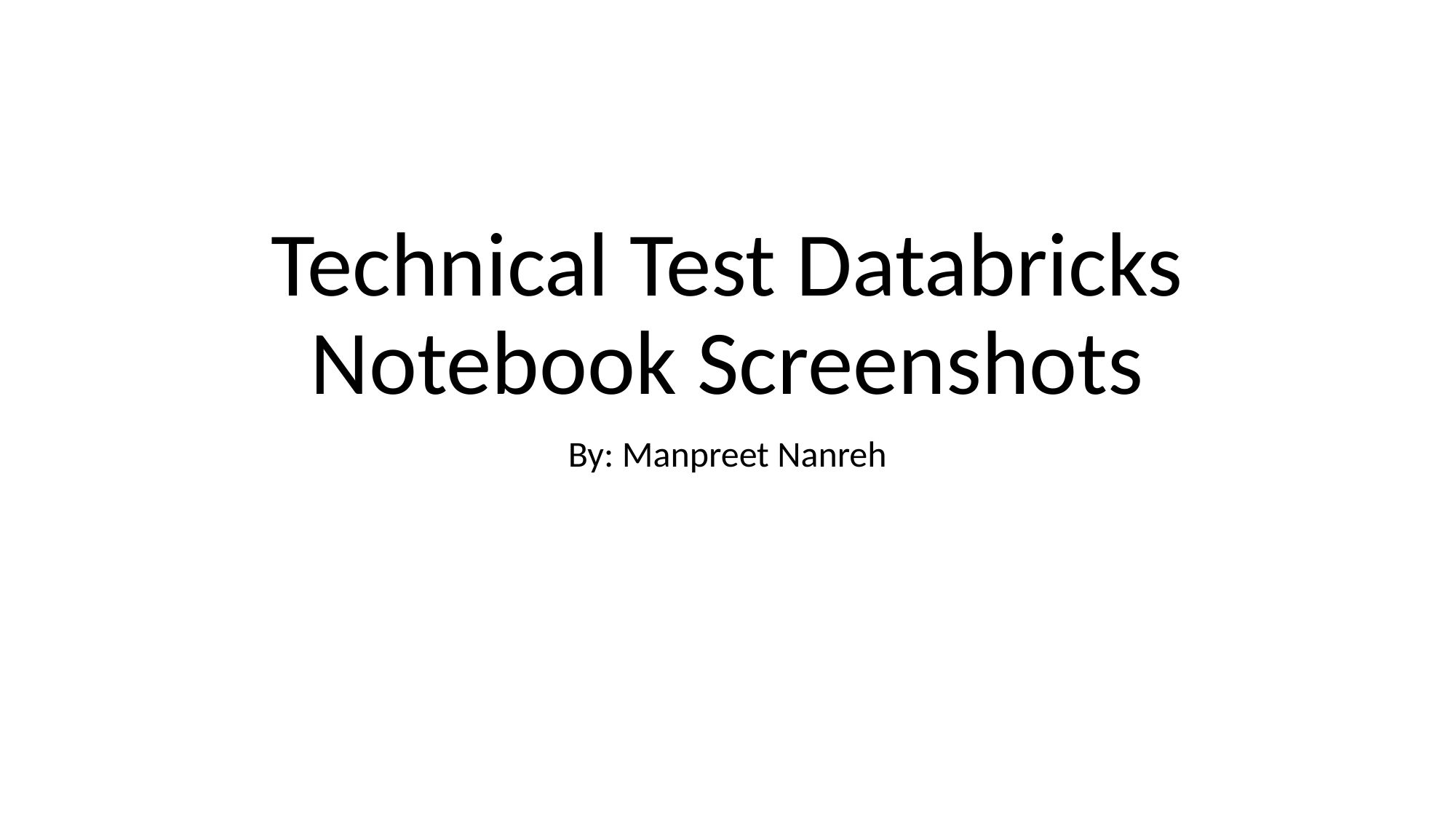

# Technical Test Databricks Notebook Screenshots
By: Manpreet Nanreh